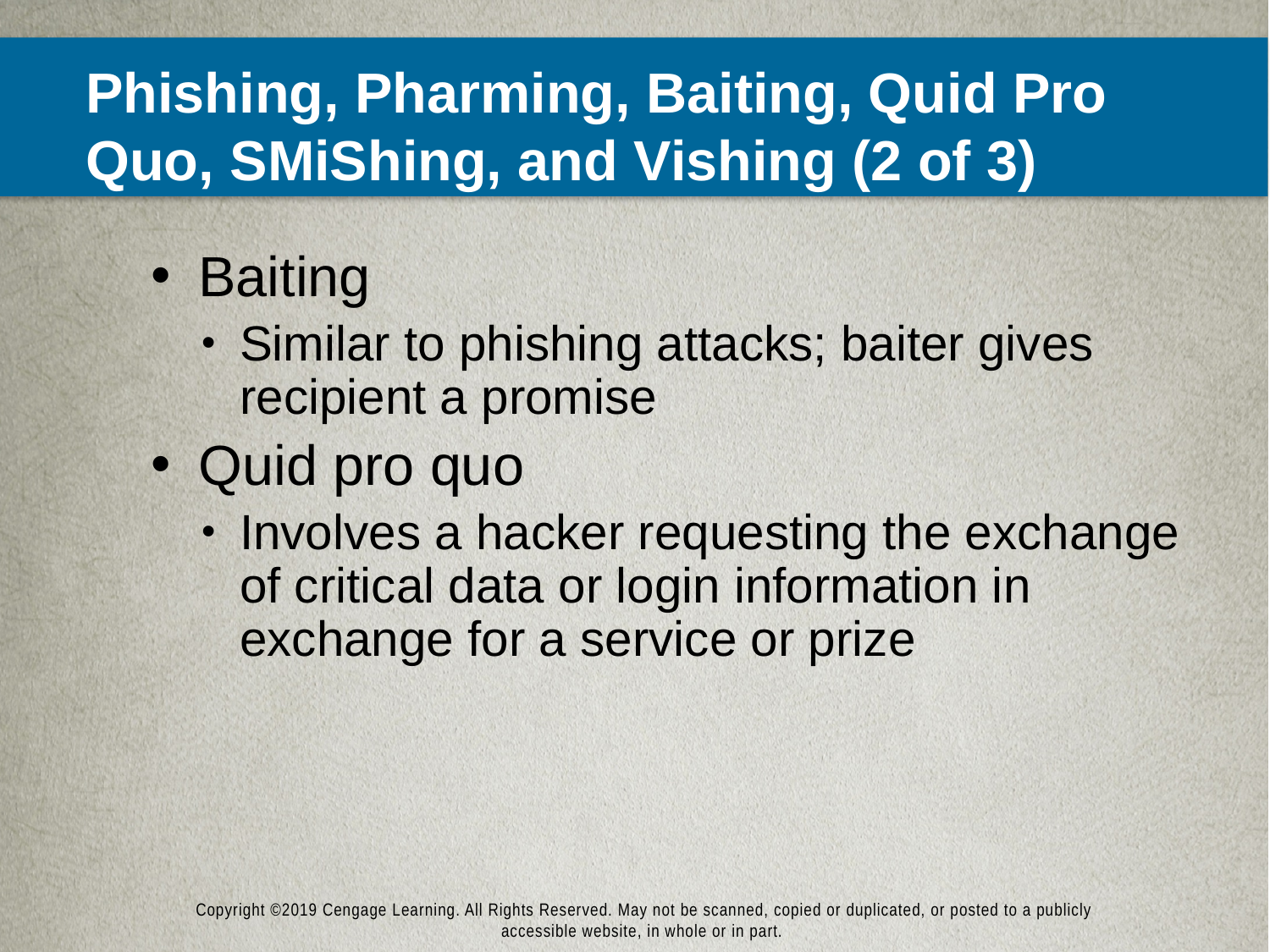

# Phishing, Pharming, Baiting, Quid Pro Quo, SMiShing, and Vishing (2 of 3)
Baiting
Similar to phishing attacks; baiter gives recipient a promise
Quid pro quo
Involves a hacker requesting the exchange of critical data or login information in exchange for a service or prize